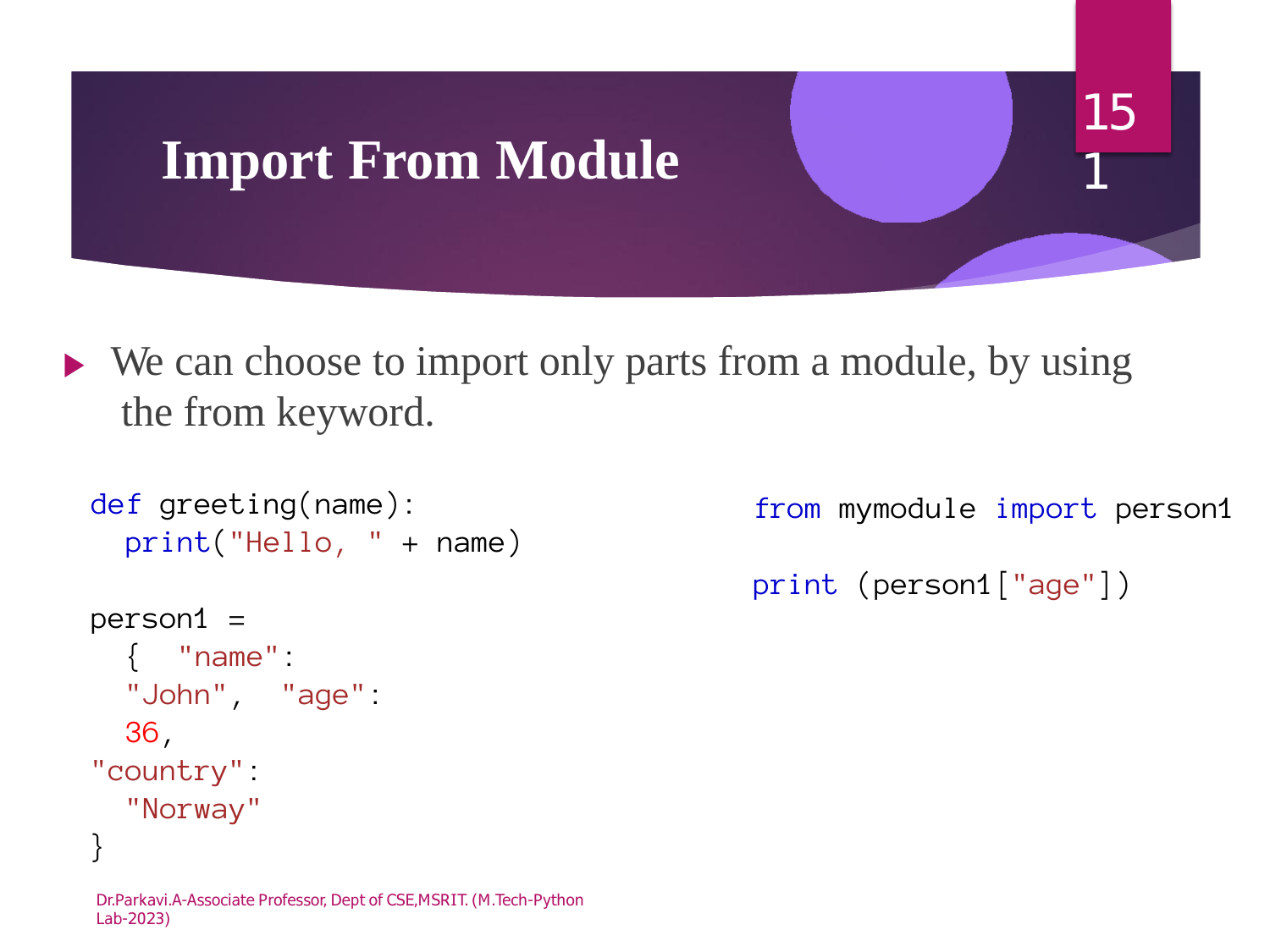

151
# Import From Module
▶	We can choose to import only parts from a module, by using  the from keyword.
def greeting(name):
print("Hello, " + name)
from mymodule import person1
print (person1["age"])
person1 = {  "name": "John",  "age": 36,
"country": "Norway"
}
Dr.Parkavi.A-Associate Professor, Dept of CSE,MSRIT. (M.Tech-Python Lab-2023)